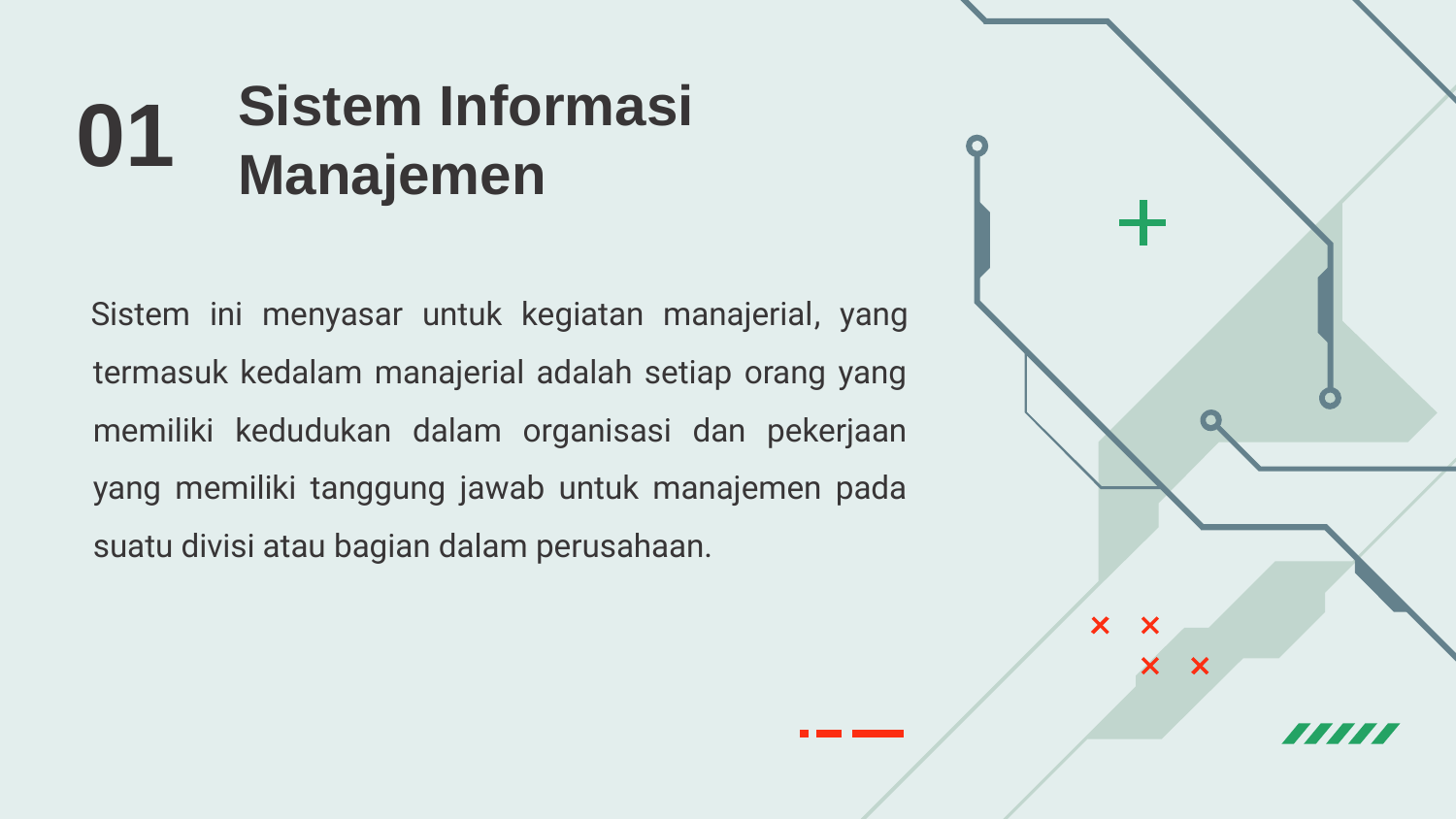

01
# Sistem Informasi Manajemen
Sistem ini menyasar untuk kegiatan manajerial, yang termasuk kedalam manajerial adalah setiap orang yang memiliki kedudukan dalam organisasi dan pekerjaan yang memiliki tanggung jawab untuk manajemen pada suatu divisi atau bagian dalam perusahaan.